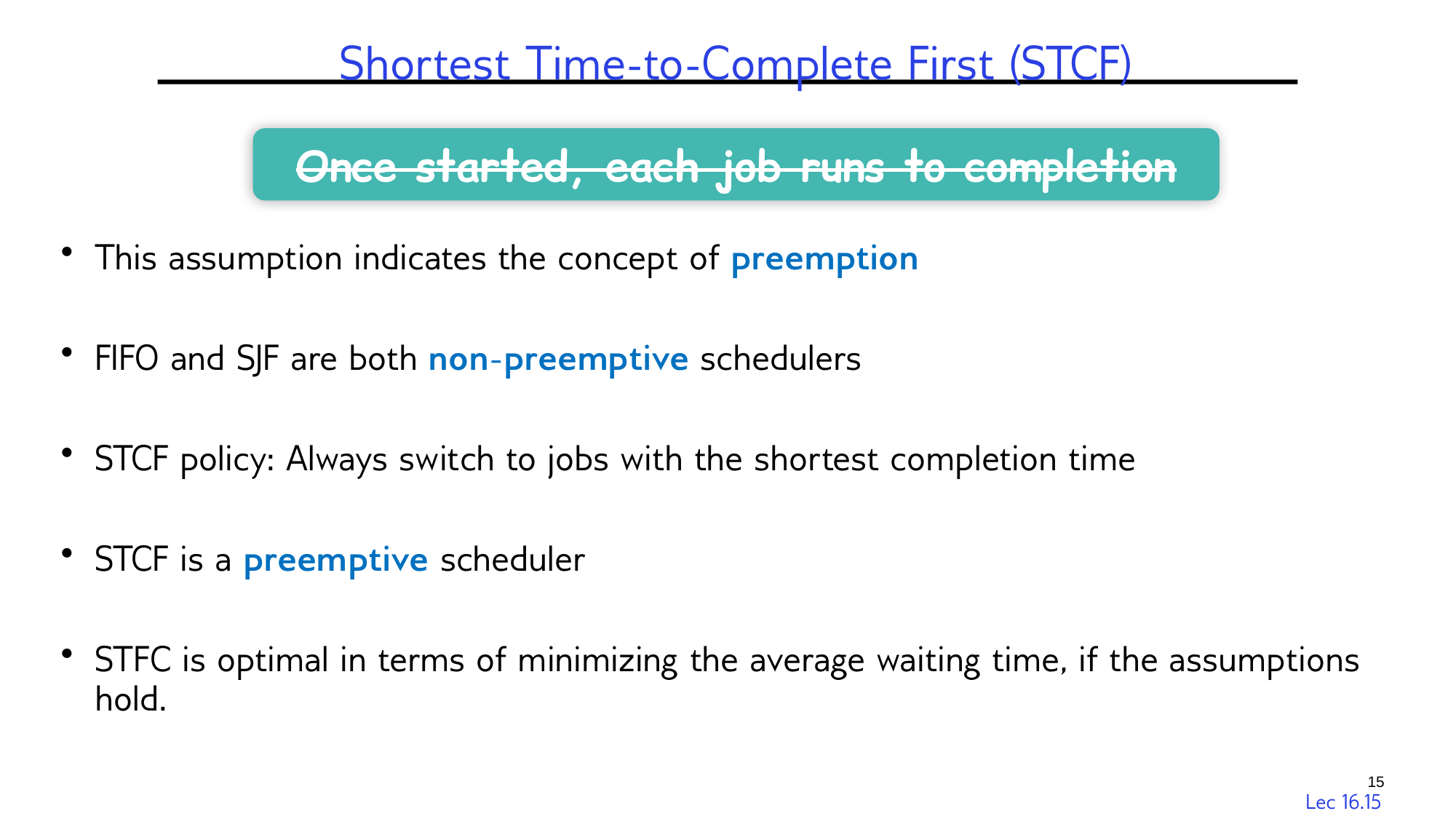

TDT4186 | Spring 2023 | Di Liu
# Shortest Time-to-Complete First (STCF)
Once started, each job runs to completion

This assumption indicates the concept of preemption

FIFO and SJF are both non-preemptive schedulers

STCF policy: Always switch to jobs with the shortest completion time

STCF is a preemptive scheduler

STFC is optimal in terms of minimizing the average waiting time, if the assumptions hold.